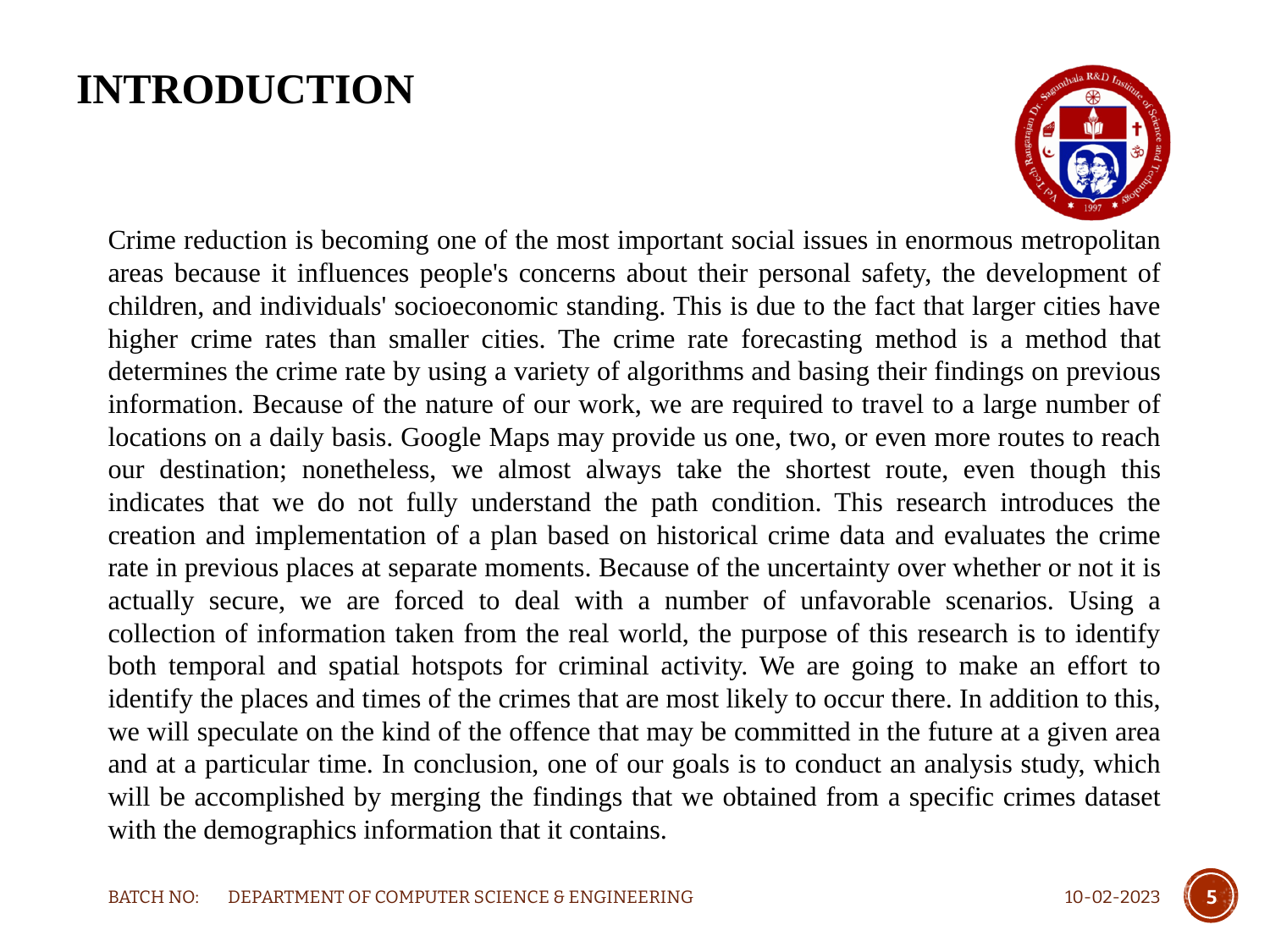

# INTRODUCTION
Crime reduction is becoming one of the most important social issues in enormous metropolitan areas because it influences people's concerns about their personal safety, the development of children, and individuals' socioeconomic standing. This is due to the fact that larger cities have higher crime rates than smaller cities. The crime rate forecasting method is a method that determines the crime rate by using a variety of algorithms and basing their findings on previous information. Because of the nature of our work, we are required to travel to a large number of locations on a daily basis. Google Maps may provide us one, two, or even more routes to reach our destination; nonetheless, we almost always take the shortest route, even though this indicates that we do not fully understand the path condition. This research introduces the creation and implementation of a plan based on historical crime data and evaluates the crime rate in previous places at separate moments. Because of the uncertainty over whether or not it is actually secure, we are forced to deal with a number of unfavorable scenarios. Using a collection of information taken from the real world, the purpose of this research is to identify both temporal and spatial hotspots for criminal activity. We are going to make an effort to identify the places and times of the crimes that are most likely to occur there. In addition to this, we will speculate on the kind of the offence that may be committed in the future at a given area and at a particular time. In conclusion, one of our goals is to conduct an analysis study, which will be accomplished by merging the findings that we obtained from a specific crimes dataset with the demographics information that it contains.
BATCH NO:        DEPARTMENT OF COMPUTER SCIENCE & ENGINEERING
10-02-2023
5